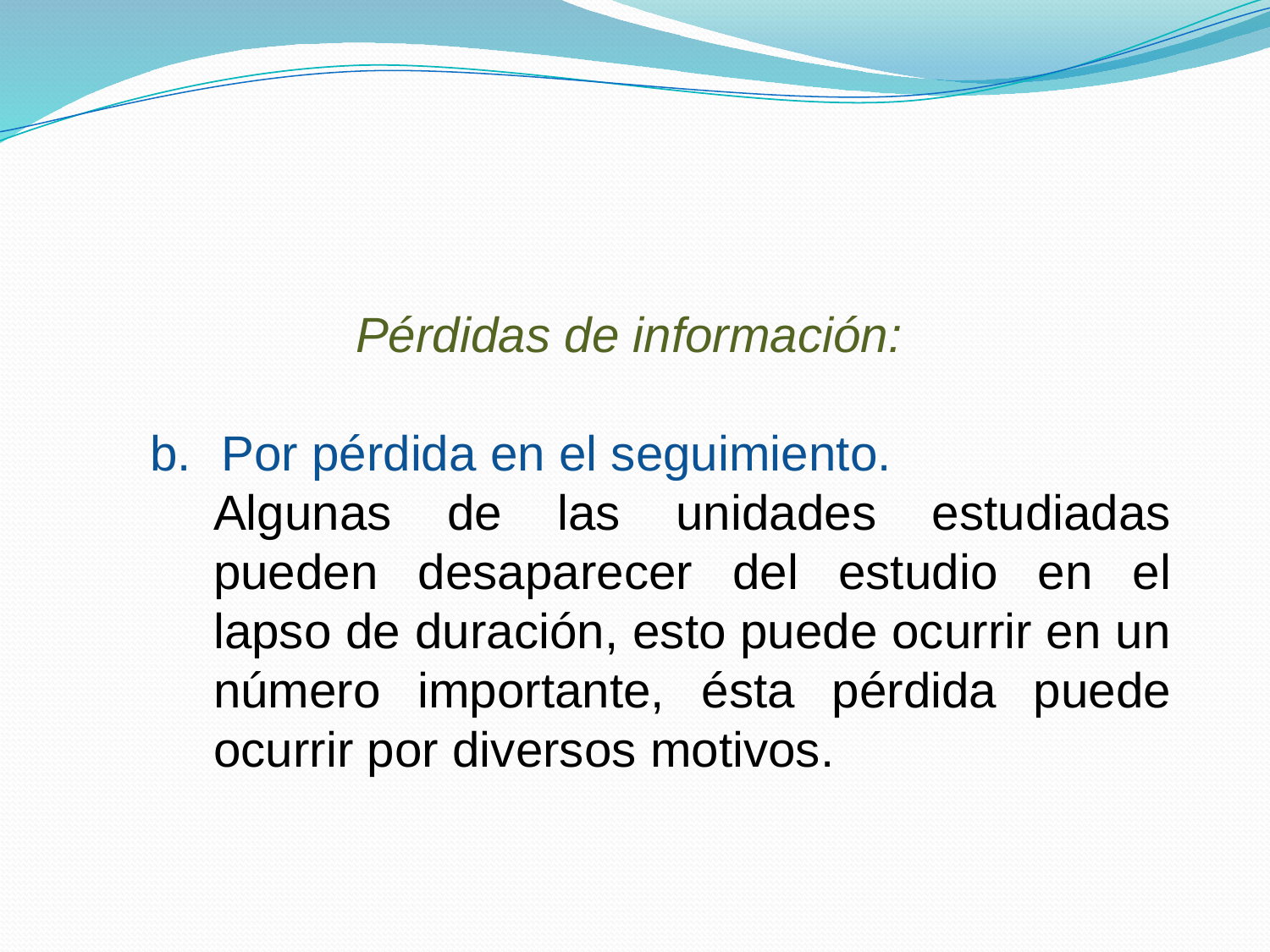

Pérdidas de información:

Por pérdida en el seguimiento.
Algunas de las unidades estudiadas pueden desaparecer del estudio en el lapso de duración, esto puede ocurrir en un número importante, ésta pérdida puede ocurrir por diversos motivos.